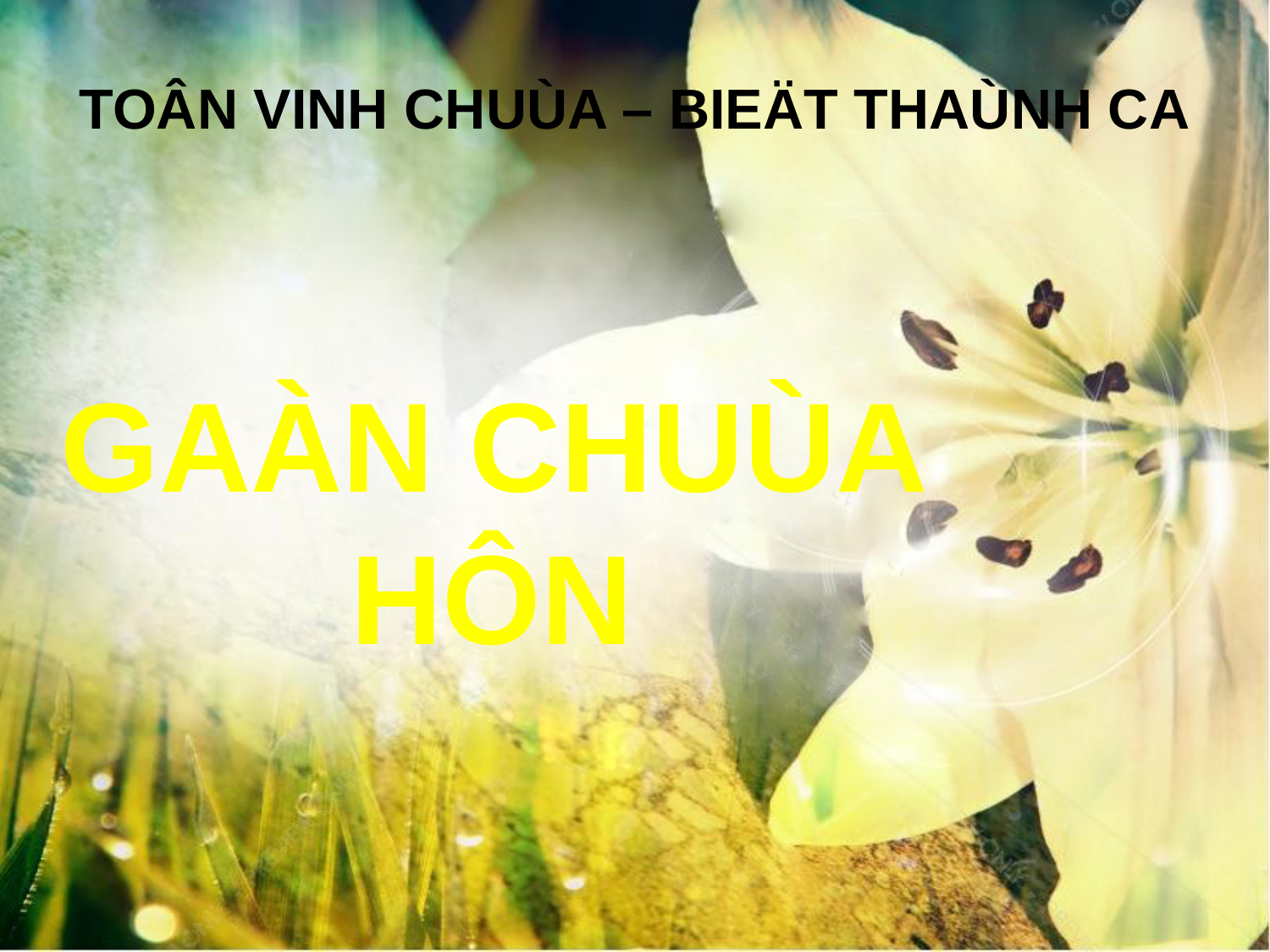

TOÂN VINH CHUÙA – BIEÄT THAÙNH CA
GAÀN CHUÙA HÔN